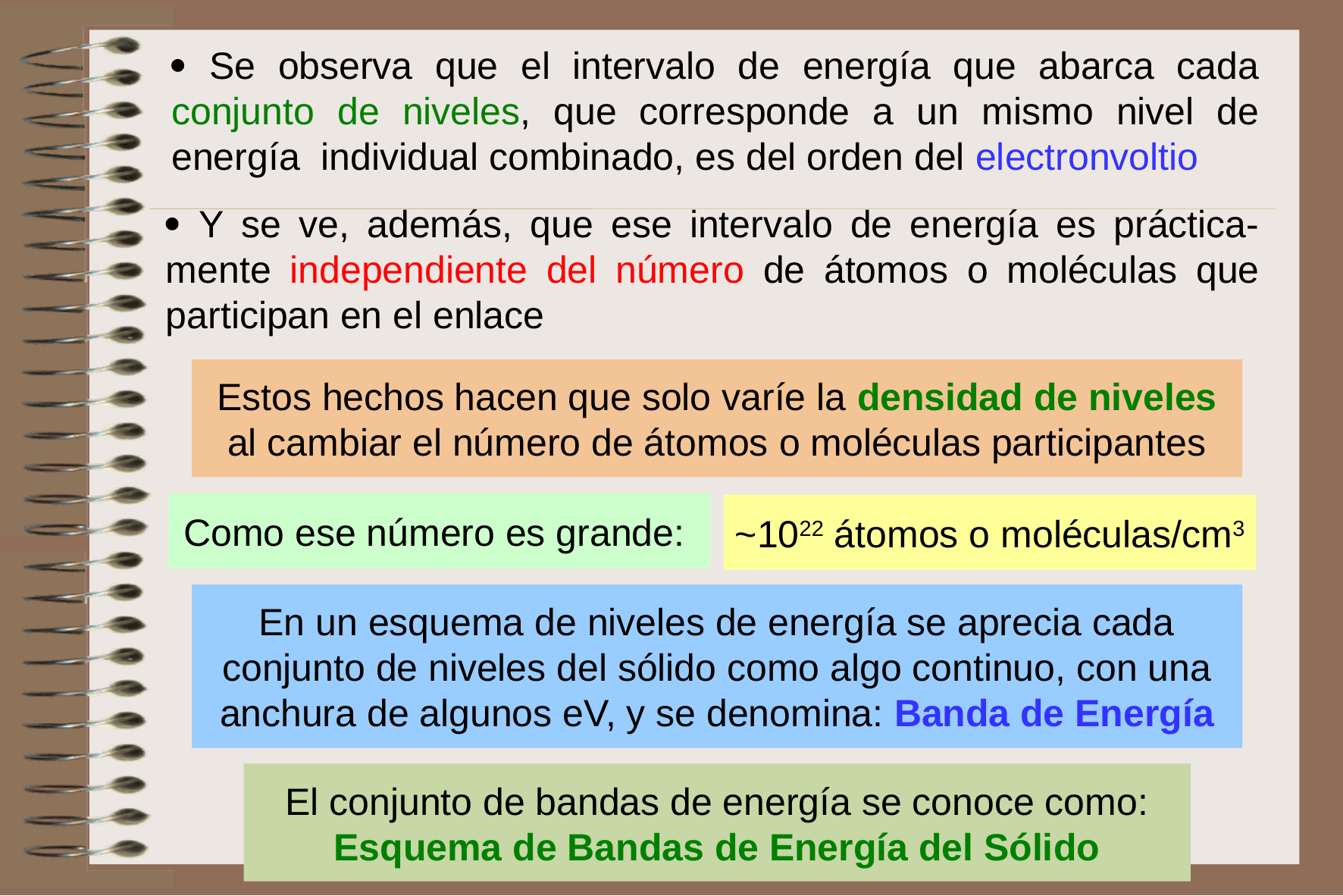

• Se observa que el intervalo de energía que abarca cada conjunto de niveles, que corresponde a un mismo nivel de energía  individual combinado, es del orden del electronvoltio
• Y se ve, además, que ese intervalo de energía es práctica-mente independiente del número de átomos o moléculas que participan en el enlace
Estos hechos hacen que solo varíe la densidad de niveles
al cambiar el número de átomos o moléculas participantes
Como ese número es grande:
~1022 átomos o moléculas/cm3
En un esquema de niveles de energía se aprecia cada conjunto de niveles del sólido como algo continuo, con una anchura de algunos eV, y se denomina: Banda de Energía
El conjunto de bandas de energía se conoce como: Esquema de Bandas de Energía del Sólido